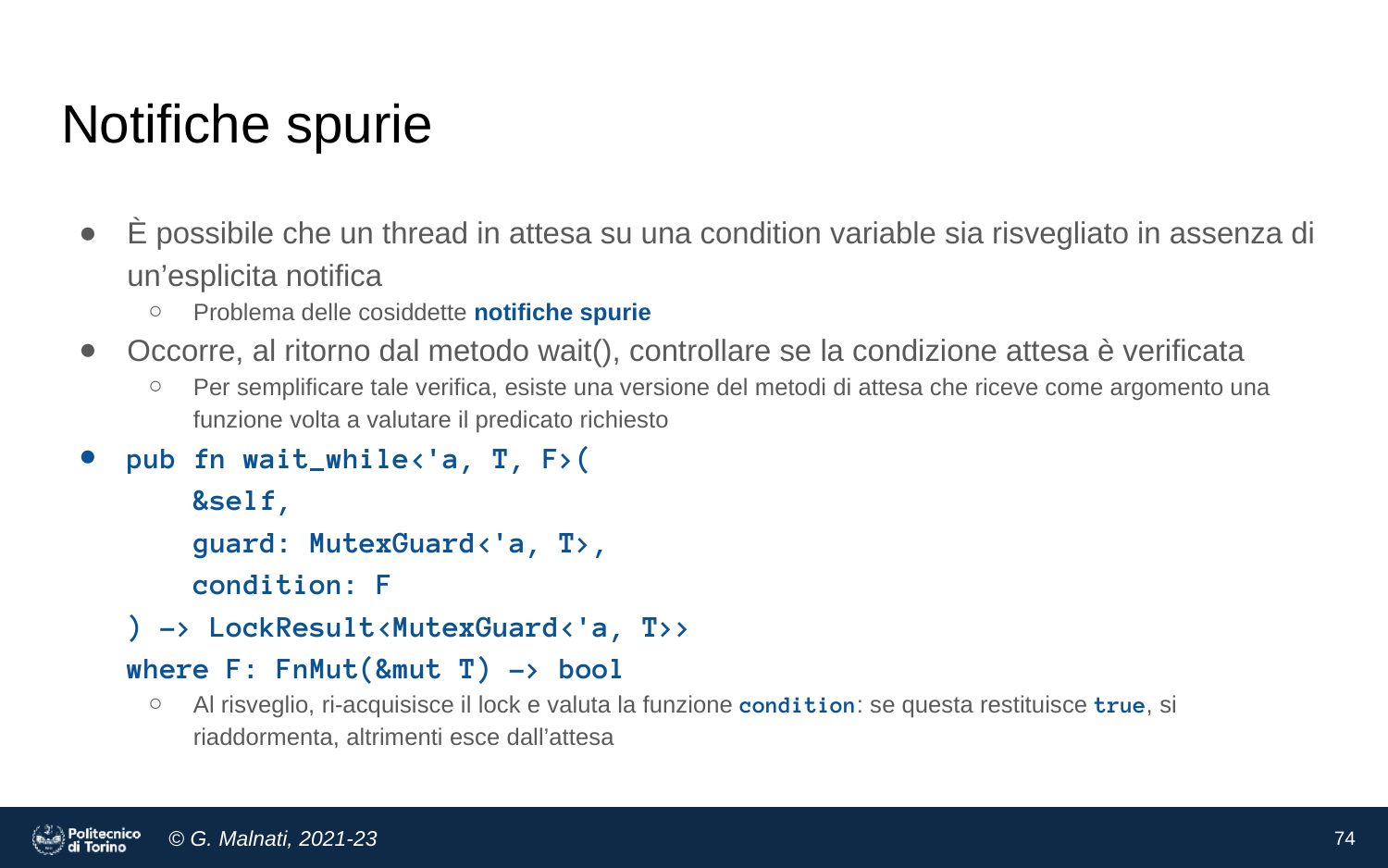

# Notifiche spurie
È possibile che un thread in attesa su una condition variable sia risvegliato in assenza di un’esplicita notifica
Problema delle cosiddette notifiche spurie
Occorre, al ritorno dal metodo wait(), controllare se la condizione attesa è verificata
Per semplificare tale verifica, esiste una versione del metodi di attesa che riceve come argomento una funzione volta a valutare il predicato richiesto
pub fn wait_while<'a, T, F>(
    &self,
    guard: MutexGuard<'a, T>,
    condition: F
) -> LockResult<MutexGuard<'a, T>>
where F: FnMut(&mut T) -> bool
Al risveglio, ri-acquisisce il lock e valuta la funzione condition: se questa restituisce true, si riaddormenta, altrimenti esce dall’attesa
74